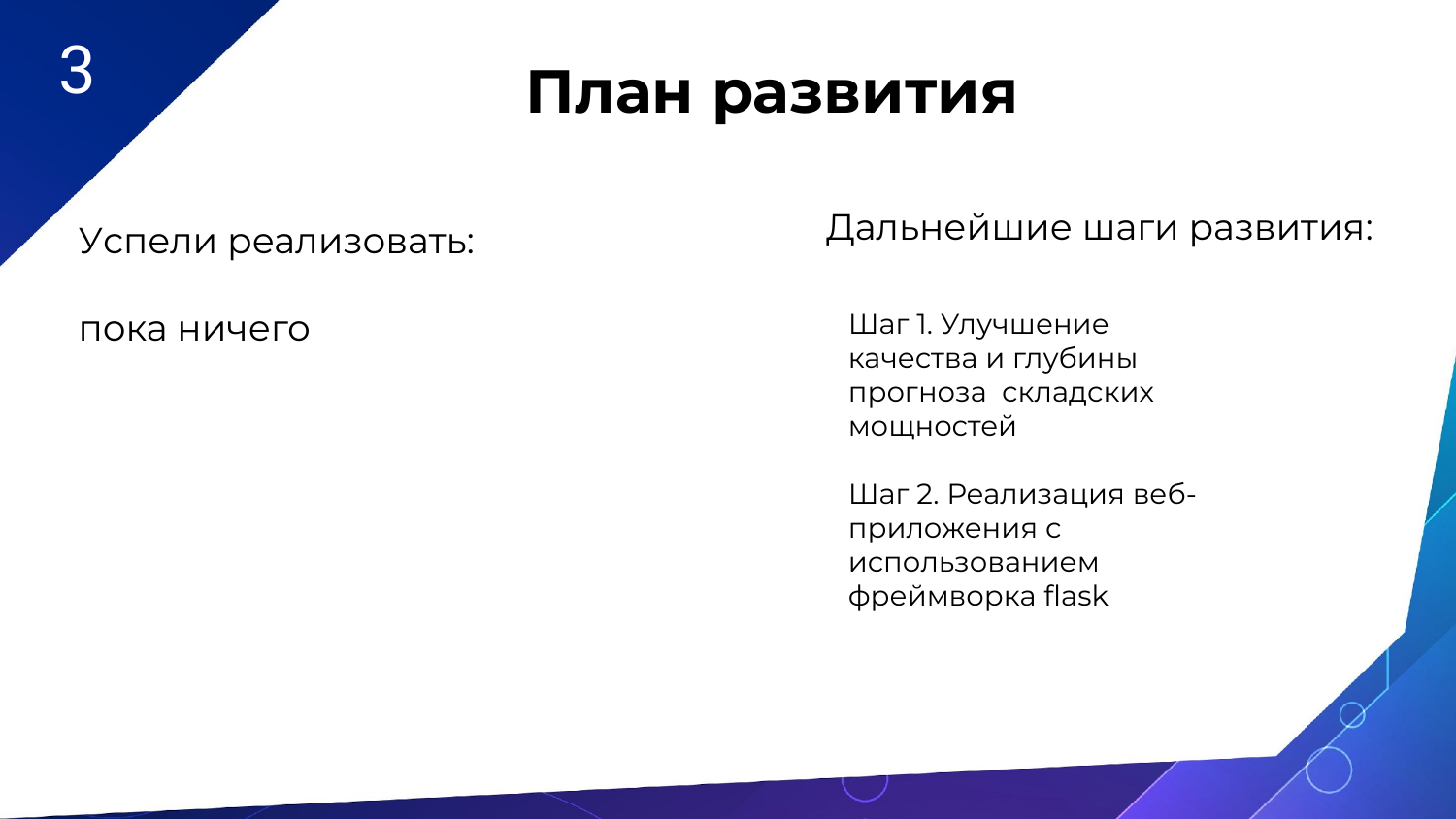

3
План развития
Дальнейшие шаги развития:
Успели реализовать:

пока ничего

Шаг 1. Улучшение качества и глубины прогноза  складских мощностей

Шаг 2. Реализация веб-приложения с использованием фреймворка flask